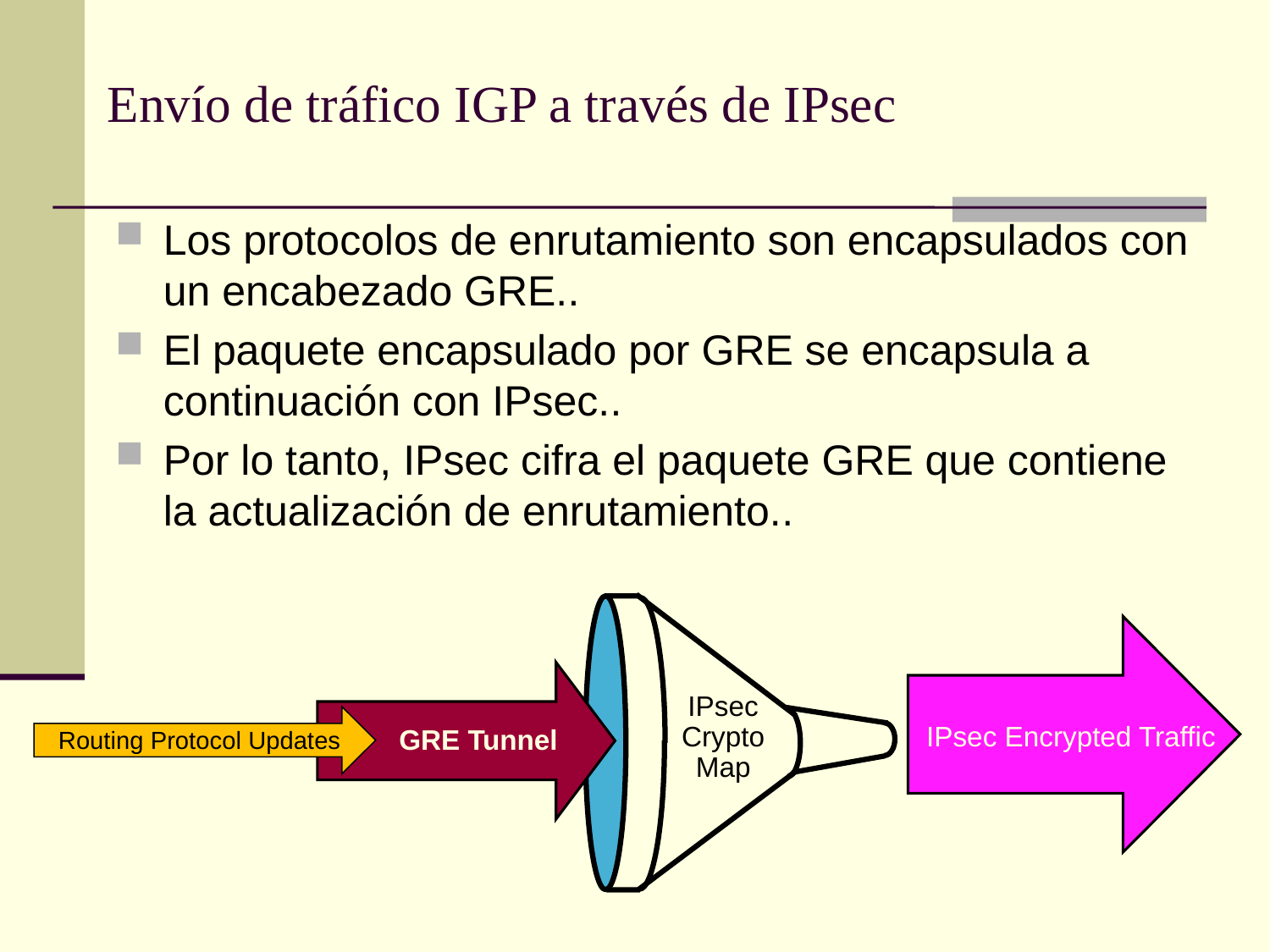

# Envío de tráfico IGP a través de IPsec
Los protocolos de enrutamiento son encapsulados con un encabezado GRE..
El paquete encapsulado por GRE se encapsula a continuación con IPsec..
Por lo tanto, IPsec cifra el paquete GRE que contiene la actualización de enrutamiento..

IPsec
Crypto
Map

IPsec Encrypted Traffic
GRE Tunnel
Routing Protocol Updates